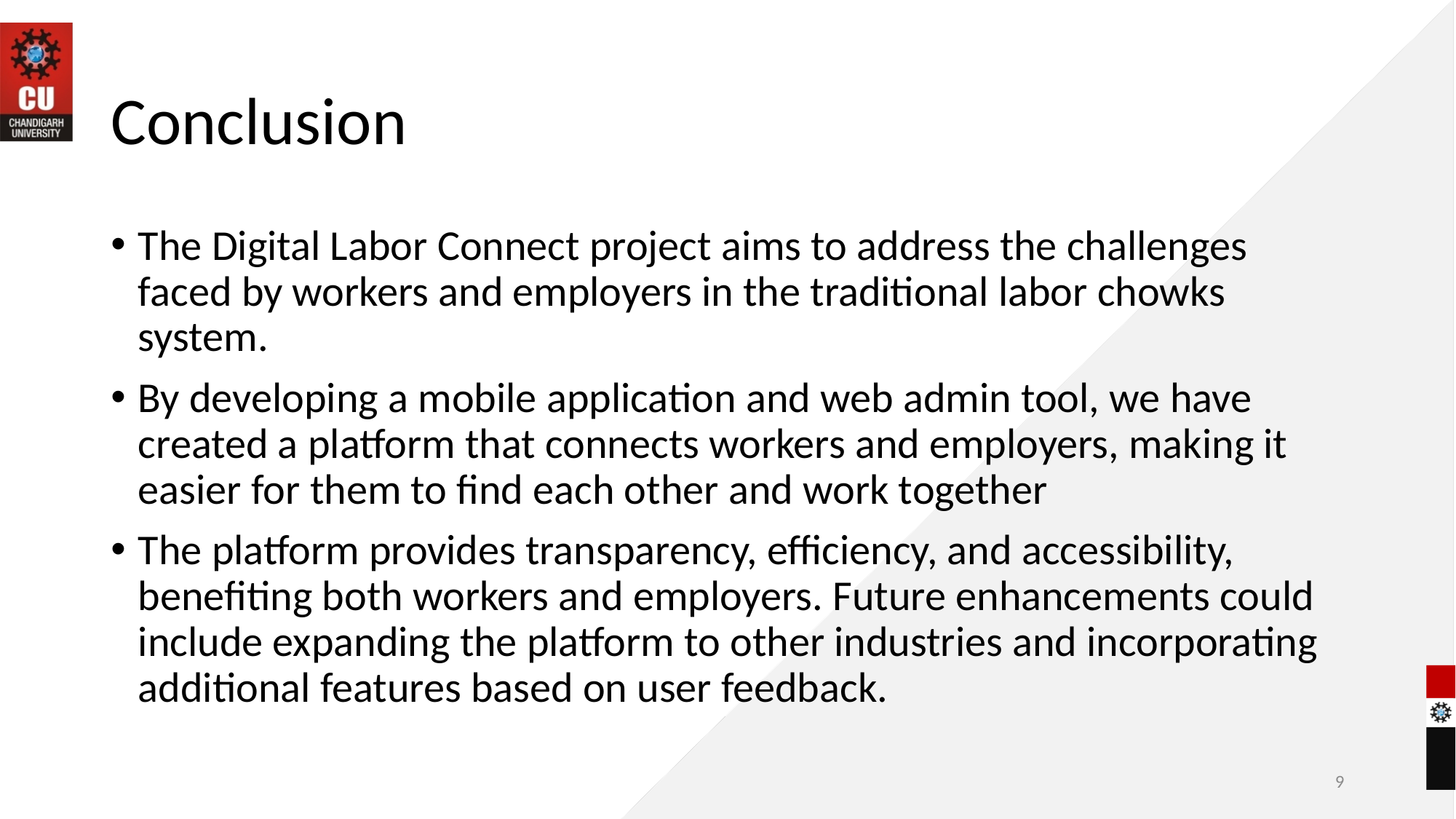

# Conclusion
The Digital Labor Connect project aims to address the challenges faced by workers and employers in the traditional labor chowks system.
By developing a mobile application and web admin tool, we have created a platform that connects workers and employers, making it easier for them to find each other and work together
The platform provides transparency, efficiency, and accessibility, benefiting both workers and employers. Future enhancements could include expanding the platform to other industries and incorporating additional features based on user feedback.
9